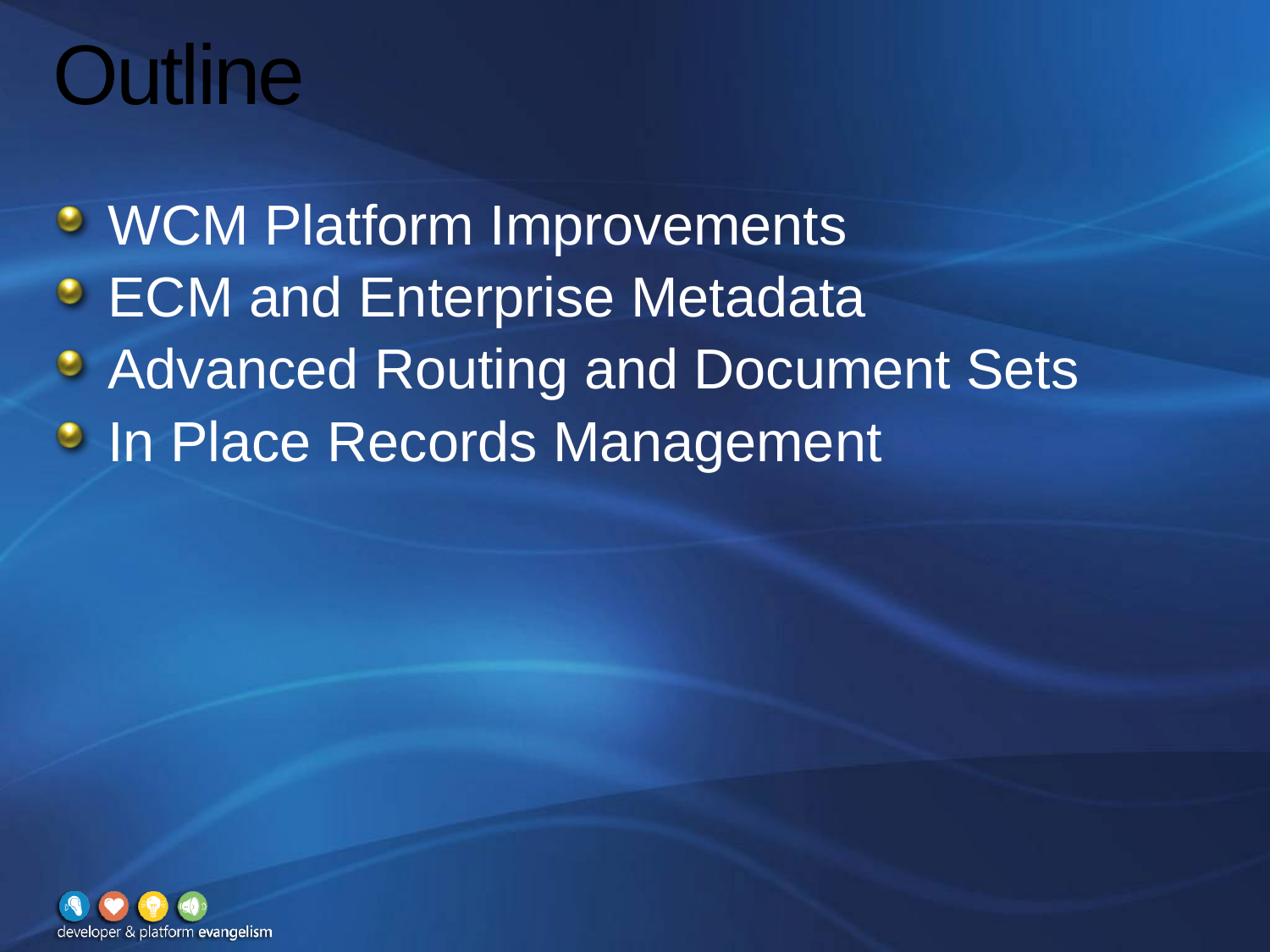

# Outline
WCM Platform Improvements
ECM and Enterprise Metadata
Advanced Routing and Document Sets
In Place Records Management